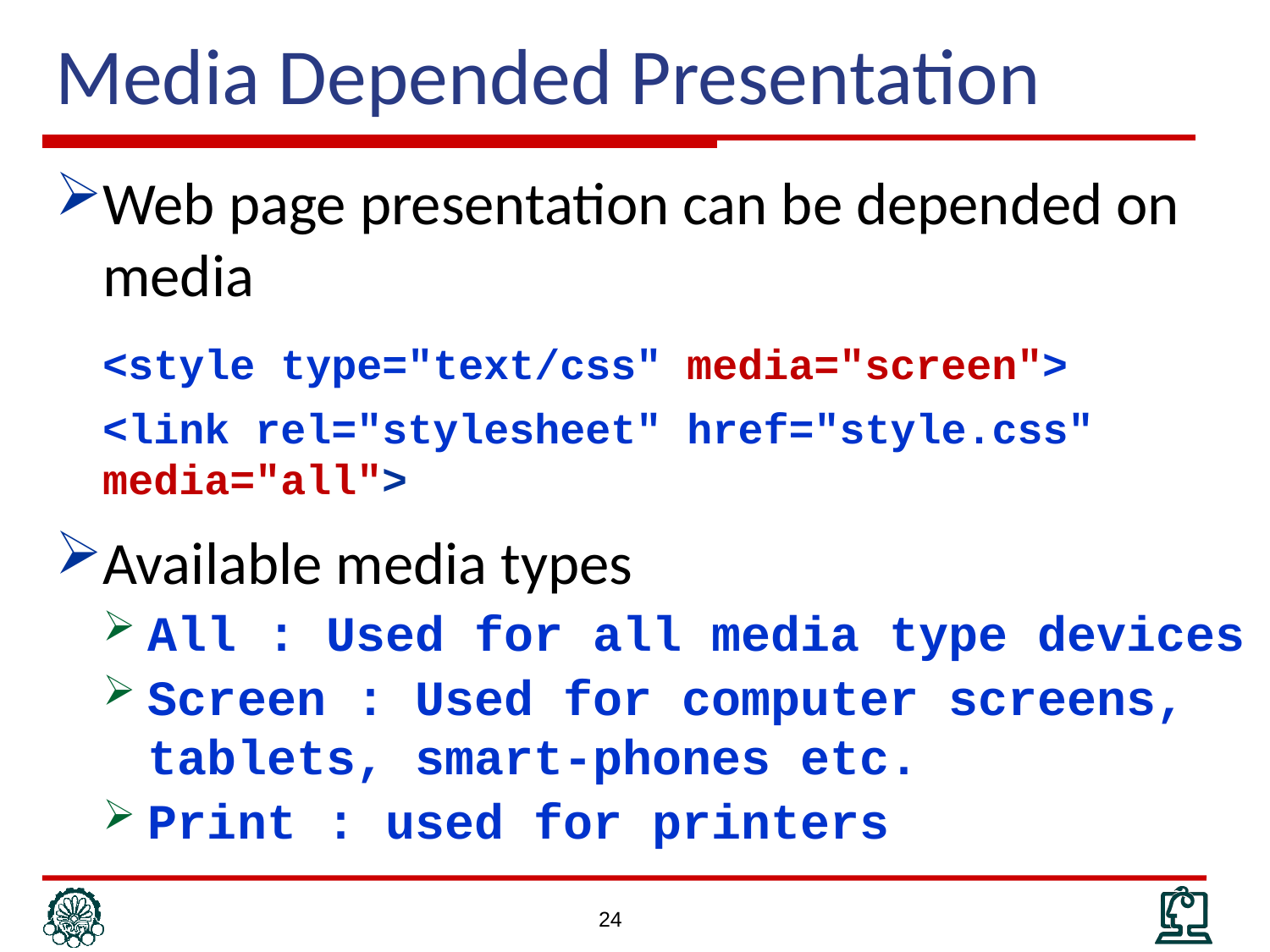

# Media Depended Presentation
Web page presentation can be depended on media
	<style type="text/css" media="screen">
	<link rel="stylesheet" href="style.css" media="all">
Available media types
All : Used for all media type devices
Screen : Used for computer screens, tablets, smart-phones etc.
Print : used for printers

24